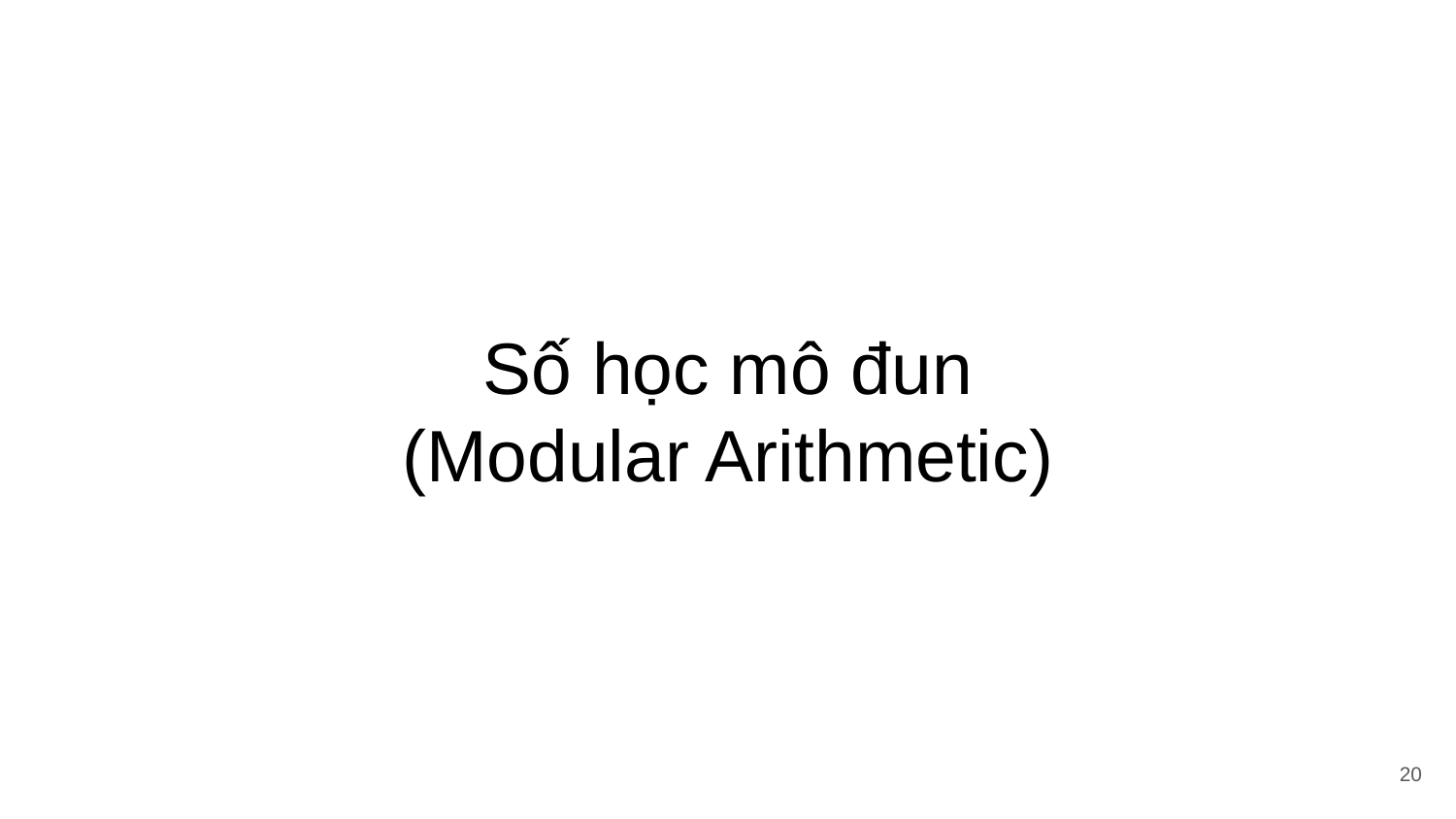

# Số học mô đun
(Modular Arithmetic)
20